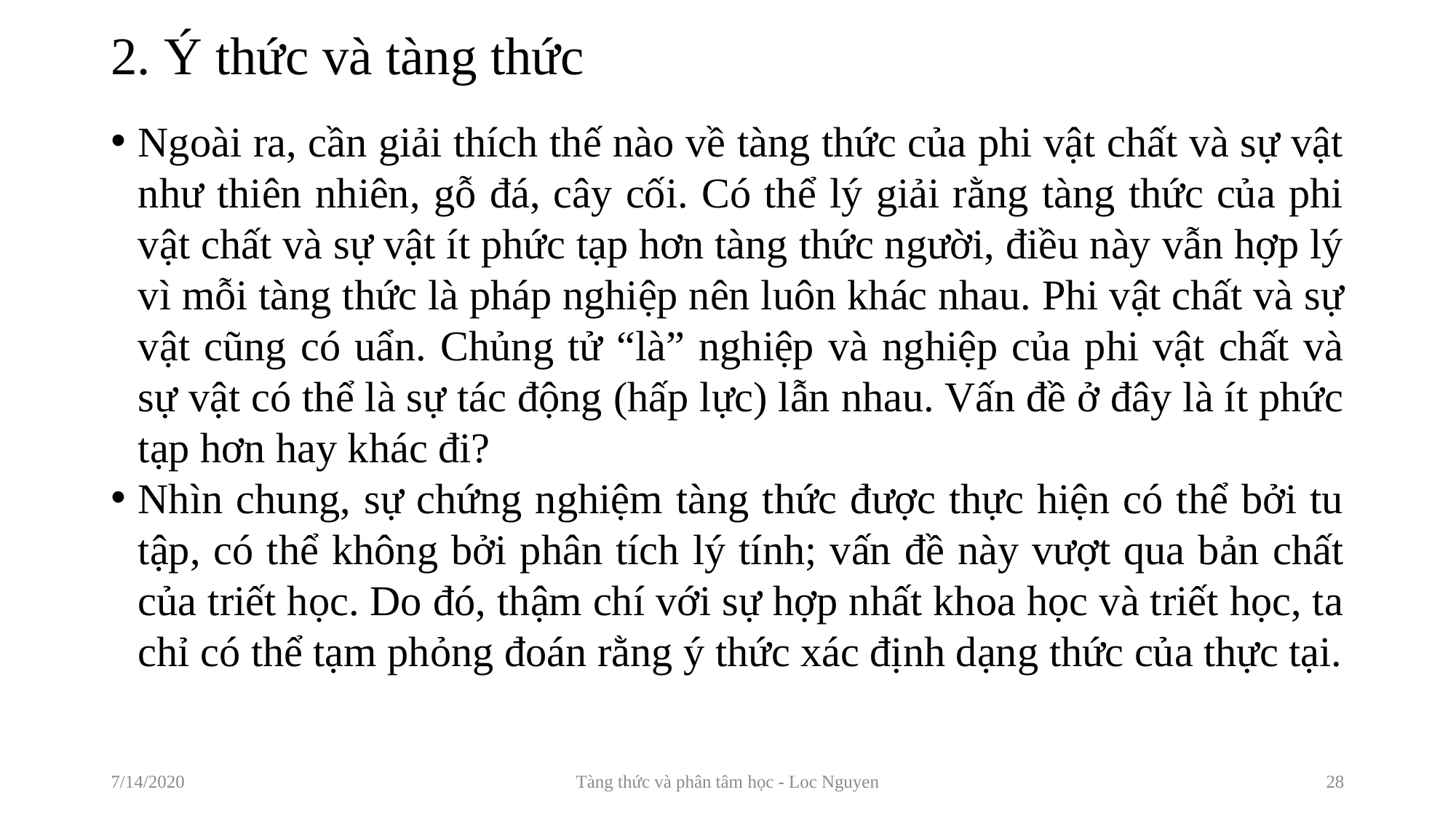

# 2. Ý thức và tàng thức
Ngoài ra, cần giải thích thế nào về tàng thức của phi vật chất và sự vật như thiên nhiên, gỗ đá, cây cối. Có thể lý giải rằng tàng thức của phi vật chất và sự vật ít phức tạp hơn tàng thức người, điều này vẫn hợp lý vì mỗi tàng thức là pháp nghiệp nên luôn khác nhau. Phi vật chất và sự vật cũng có uẩn. Chủng tử “là” nghiệp và nghiệp của phi vật chất và sự vật có thể là sự tác động (hấp lực) lẫn nhau. Vấn đề ở đây là ít phức tạp hơn hay khác đi?
Nhìn chung, sự chứng nghiệm tàng thức được thực hiện có thể bởi tu tập, có thể không bởi phân tích lý tính; vấn đề này vượt qua bản chất của triết học. Do đó, thậm chí với sự hợp nhất khoa học và triết học, ta chỉ có thể tạm phỏng đoán rằng ý thức xác định dạng thức của thực tại.

7/14/2020
Tàng thức và phân tâm học - Loc Nguyen
28